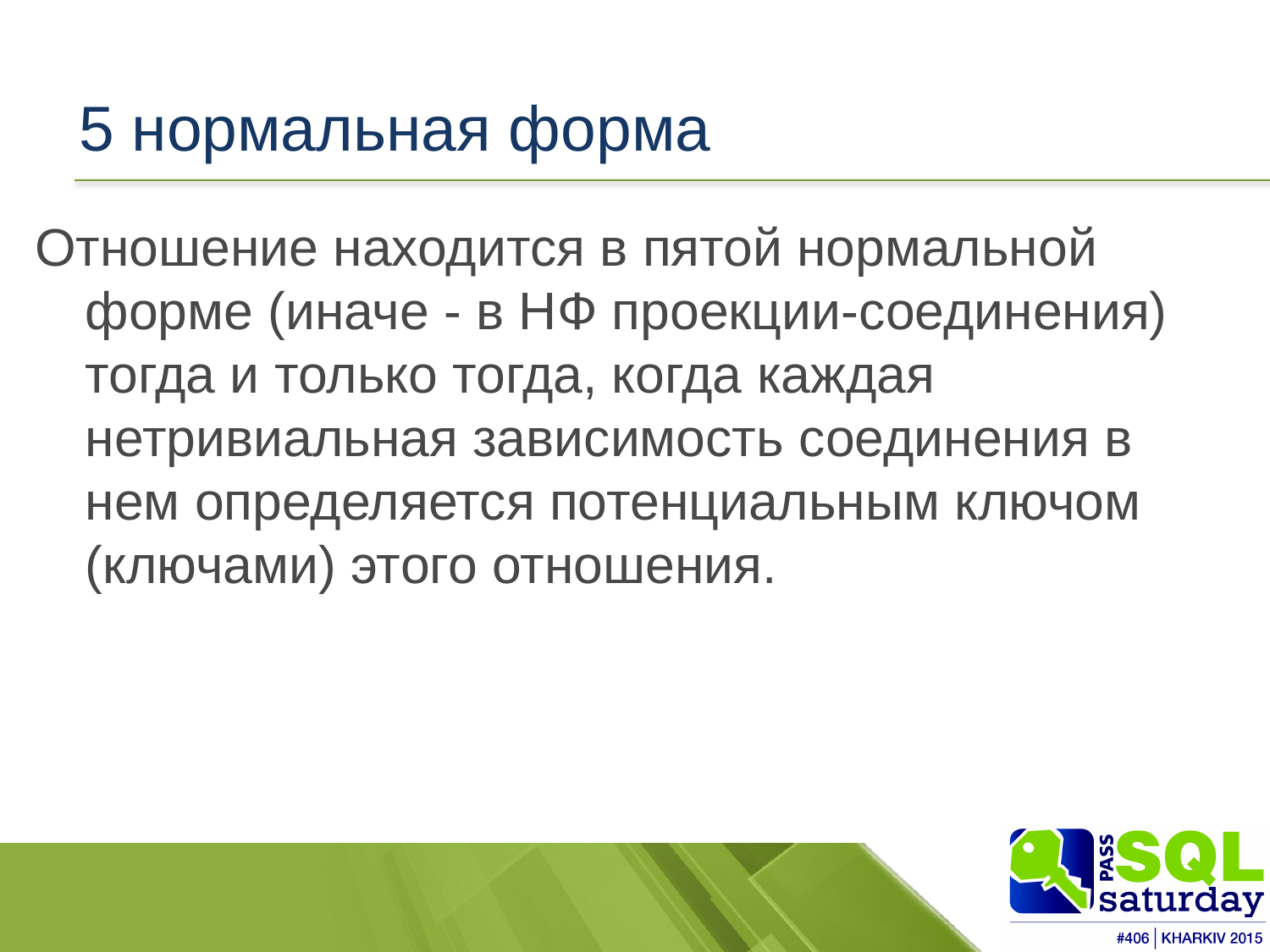

# 5 нормальная форма
Отношение находится в пятой нормальной форме (иначе - в НФ проекции-соединения) тогда и только тогда, когда каждая нетривиальная зависимость соединения в нем определяется потенциальным ключом (ключами) этого отношения.